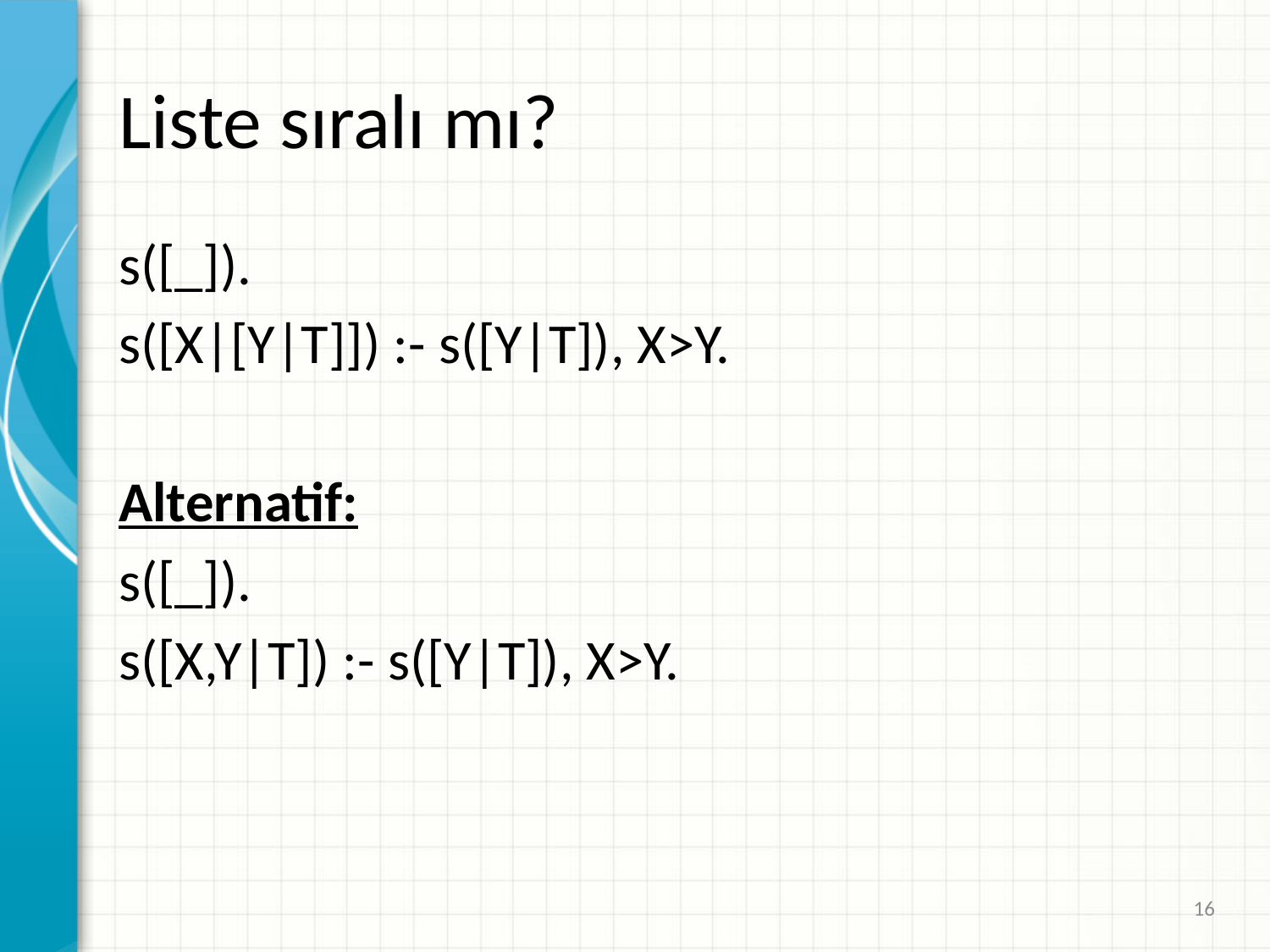

Liste sıralı mı?
s([_]).
s([X|[Y|T]]) :- s([Y|T]), X>Y.

Alternatif:
s([_]).
s([X,Y|T]) :- s([Y|T]), X>Y.

16